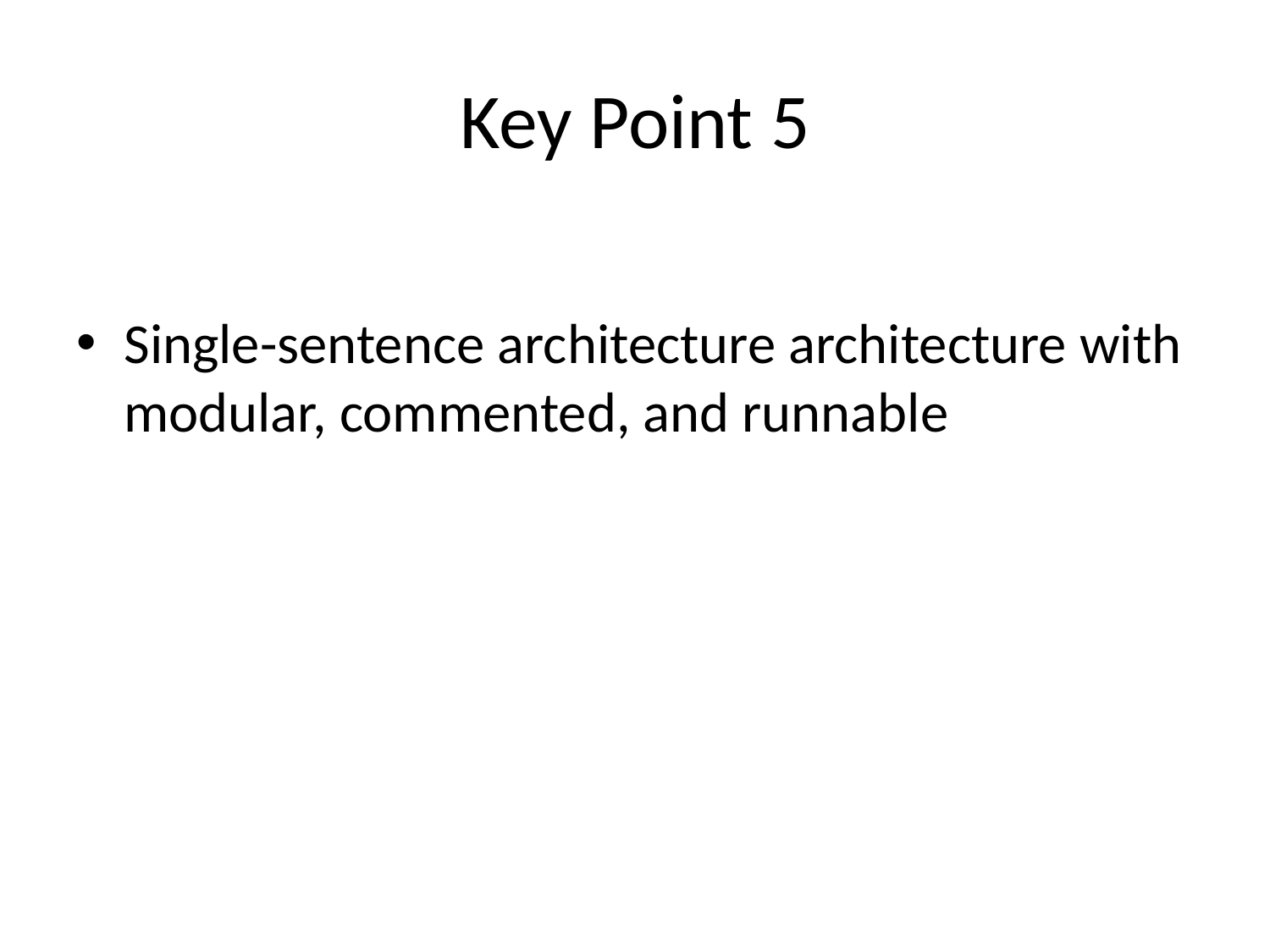

# Key Point 5

Single-sentence architecture architecture with modular, commented, and runnable